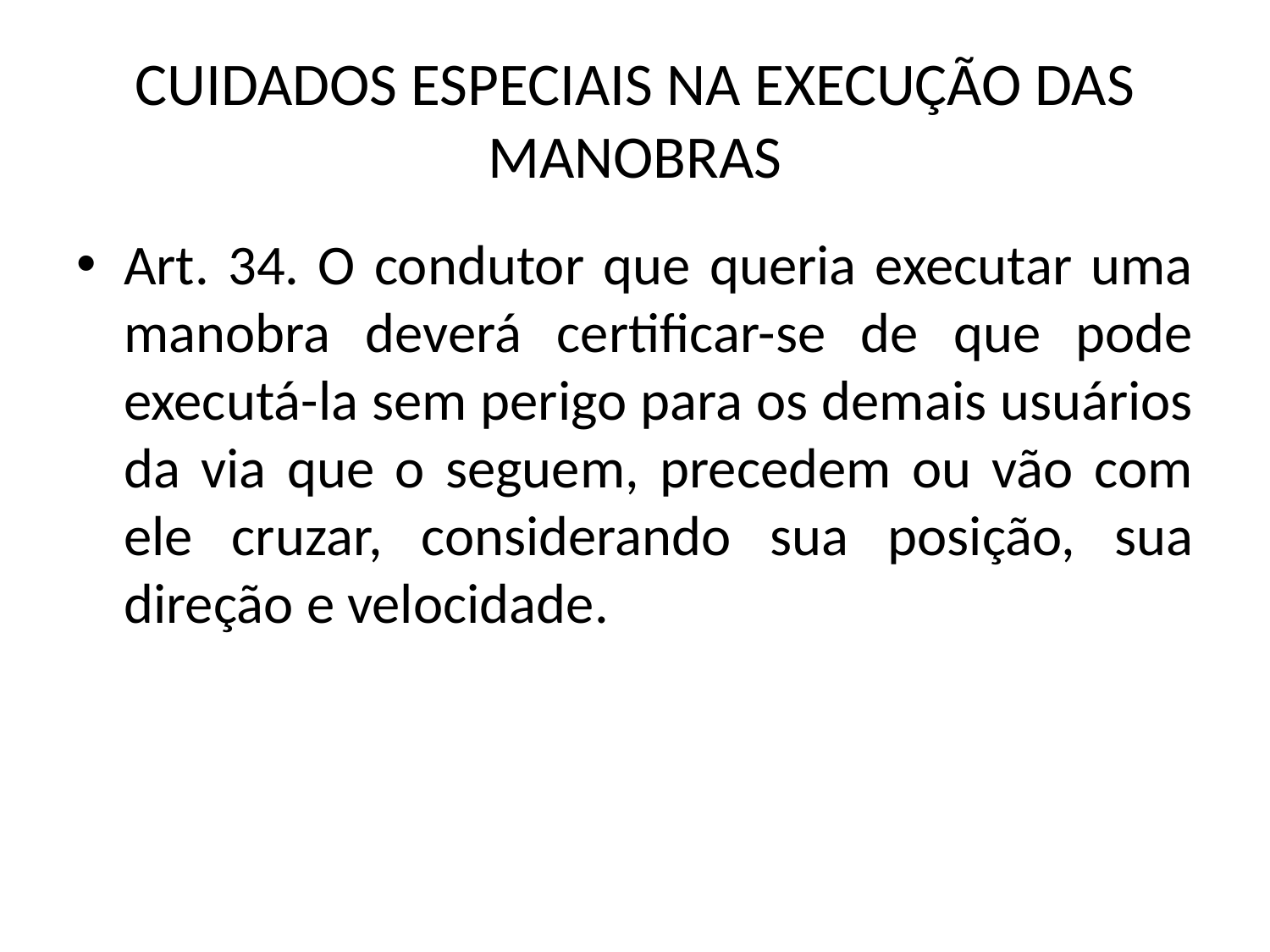

# CUIDADOS ESPECIAIS NA EXECUÇÃO DAS MANOBRAS
Art. 34. O condutor que queria executar uma manobra deverá certificar-se de que pode executá-la sem perigo para os demais usuários da via que o seguem, precedem ou vão com ele cruzar, considerando sua posição, sua direção e velocidade.